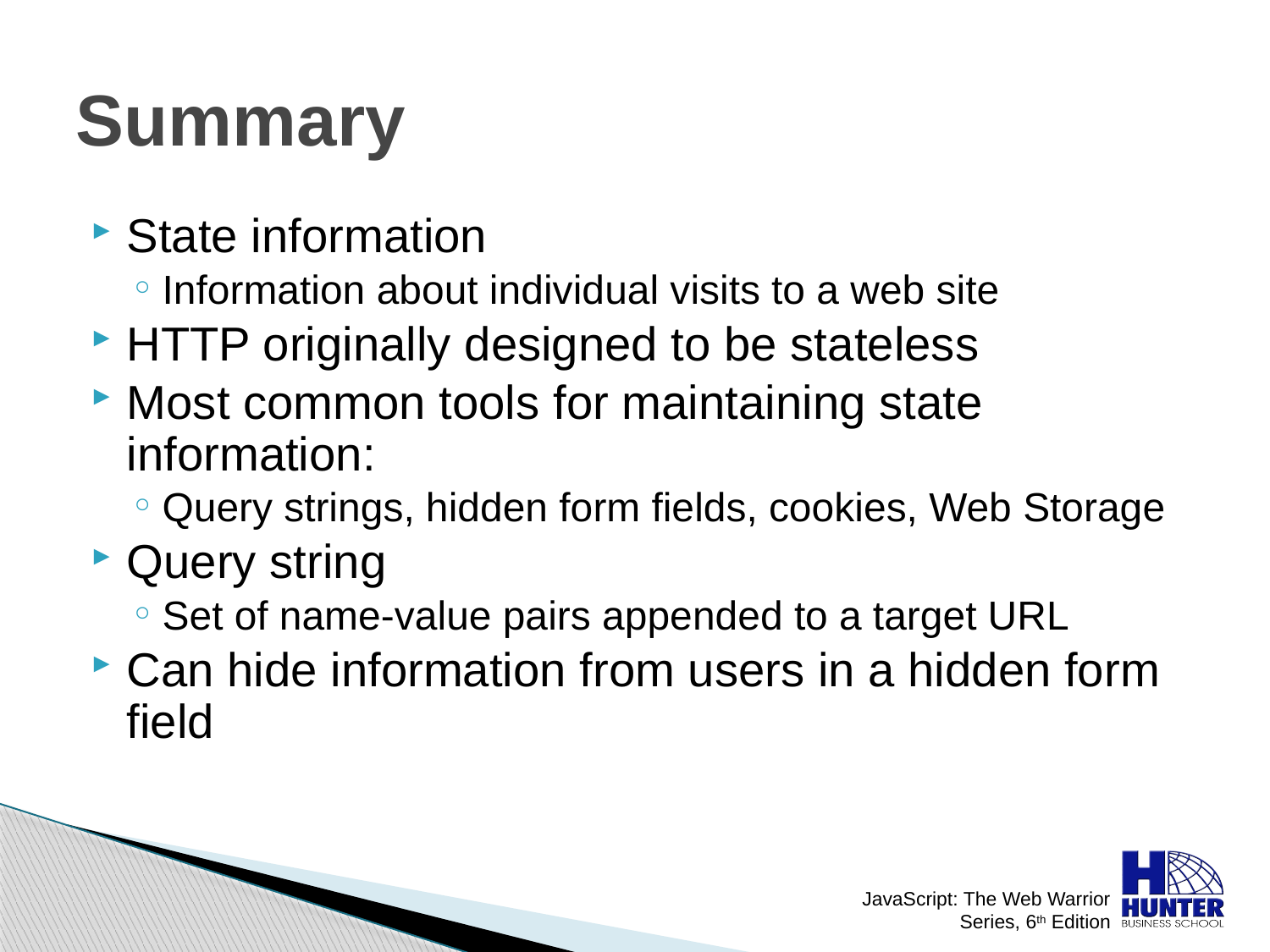

# Summary
State information
Information about individual visits to a web site
HTTP originally designed to be stateless
Most common tools for maintaining state information:
Query strings, hidden form fields, cookies, Web Storage
Query string
Set of name-value pairs appended to a target URL
Can hide information from users in a hidden form field